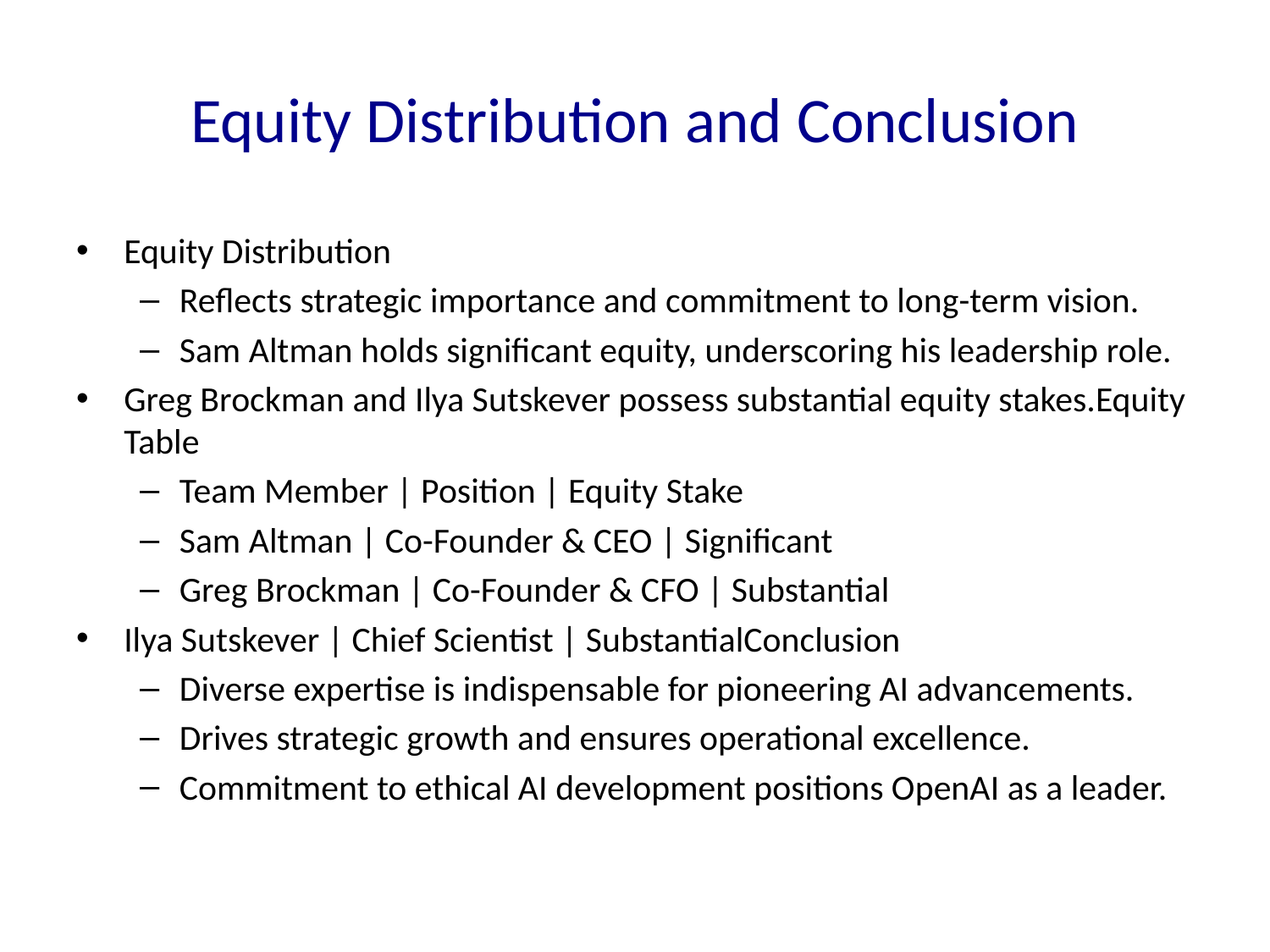

# Equity Distribution and Conclusion
Equity Distribution
Reflects strategic importance and commitment to long-term vision.
Sam Altman holds significant equity, underscoring his leadership role.
Greg Brockman and Ilya Sutskever possess substantial equity stakes.Equity Table
Team Member | Position | Equity Stake
Sam Altman | Co-Founder & CEO | Significant
Greg Brockman | Co-Founder & CFO | Substantial
Ilya Sutskever | Chief Scientist | SubstantialConclusion
Diverse expertise is indispensable for pioneering AI advancements.
Drives strategic growth and ensures operational excellence.
Commitment to ethical AI development positions OpenAI as a leader.